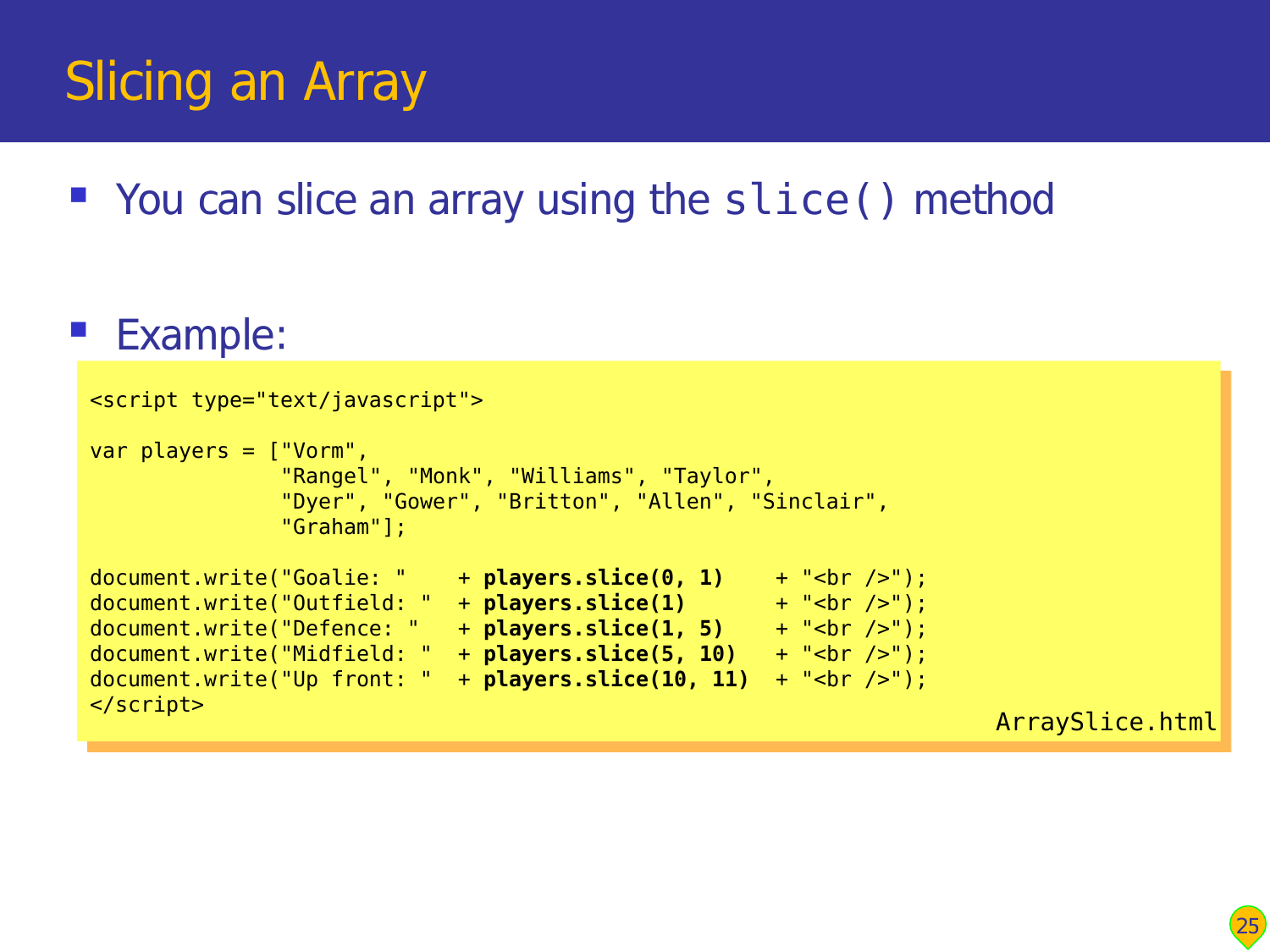

# Slicing an Array
You can slice an array using the slice() method

Example:
<script type="text/javascript">

var players = ["Vorm",
               "Rangel", "Monk", "Williams", "Taylor",
               "Dyer", "Gower", "Britton", "Allen", "Sinclair",
               "Graham"];

document.write("Goalie: "    + players.slice(0, 1)    + "<br />");
document.write("Outfield: "  + players.slice(1)       + "<br />");
document.write("Defence: "   + players.slice(1, 5)    + "<br />");
document.write("Midfield: "  + players.slice(5, 10)   + "<br />");
document.write("Up front: "  + players.slice(10, 11)  + "<br />");
</script>
ArraySlice.html
25